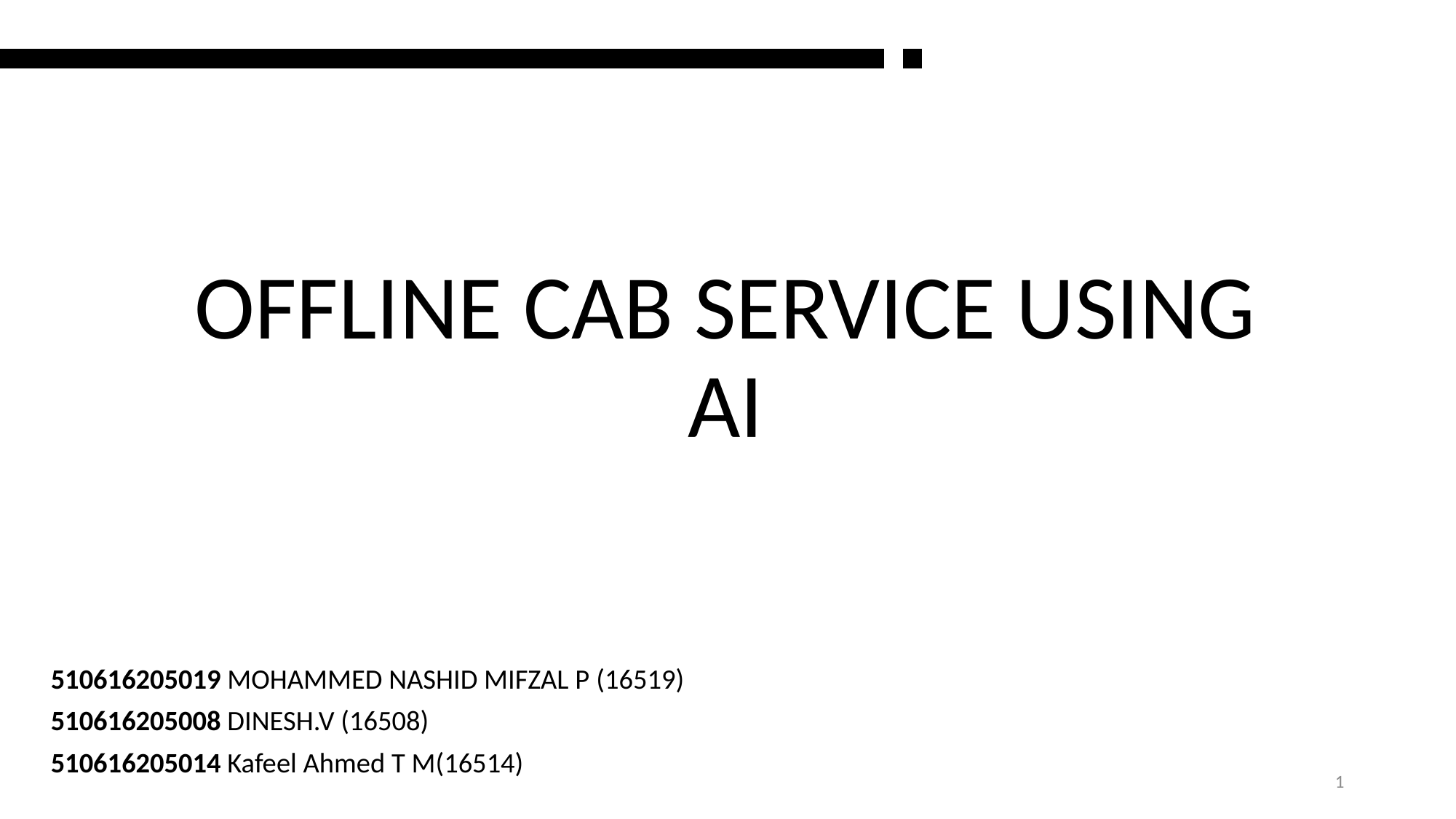

# OFFLINE CAB SERVICE USING AI
510616205019 MOHAMMED NASHID MIFZAL P (16519)
510616205008 DINESH.V (16508)
510616205014 Kafeel Ahmed T M(16514)

1